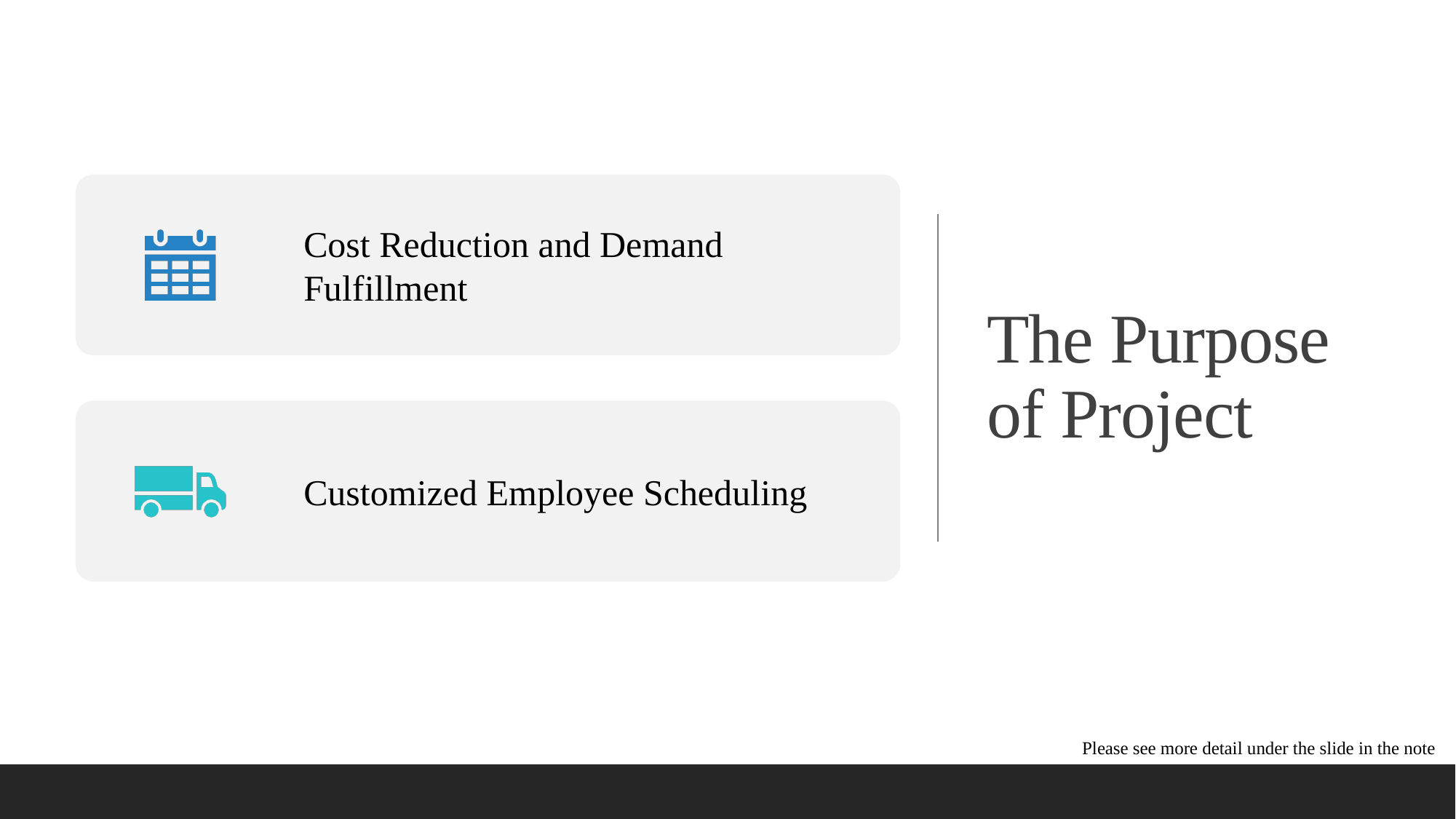

# The Purpose of Project
Cost Reduction and Demand Fulfillment
Customized Employee Scheduling
Please see more detail under the slide in the note